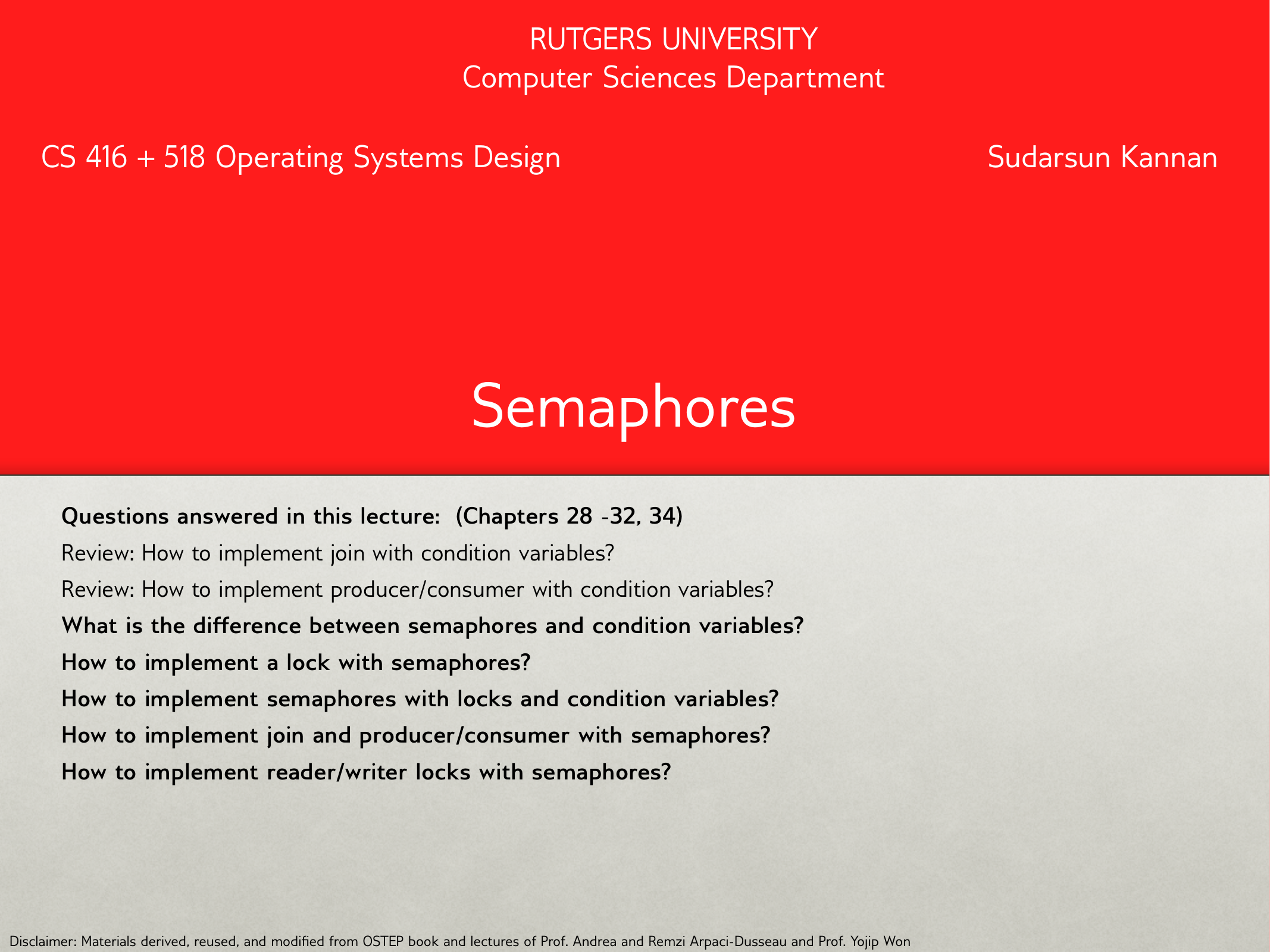

RUTGERS UNIVERSITY
Computer Sciences Department
CS 416 + 518 Operating Systems Design
Sudarsun Kannan
# Semaphores
Questions answered in this lecture:  (Chapters 28 -32, 34)
Review: How to implement join with condition variables?
Review: How to implement producer/consumer with condition variables?
What is the difference between semaphores and condition variables?
How to implement a lock with semaphores?
How to implement semaphores with locks and condition variables?
How to implement join and producer/consumer with semaphores?
How to implement reader/writer locks with semaphores?

Disclaimer: Materials derived, reused, and modified from OSTEP book and lectures of Prof. Andrea and Remzi Arpaci-Dusseau and Prof. Yojip Won